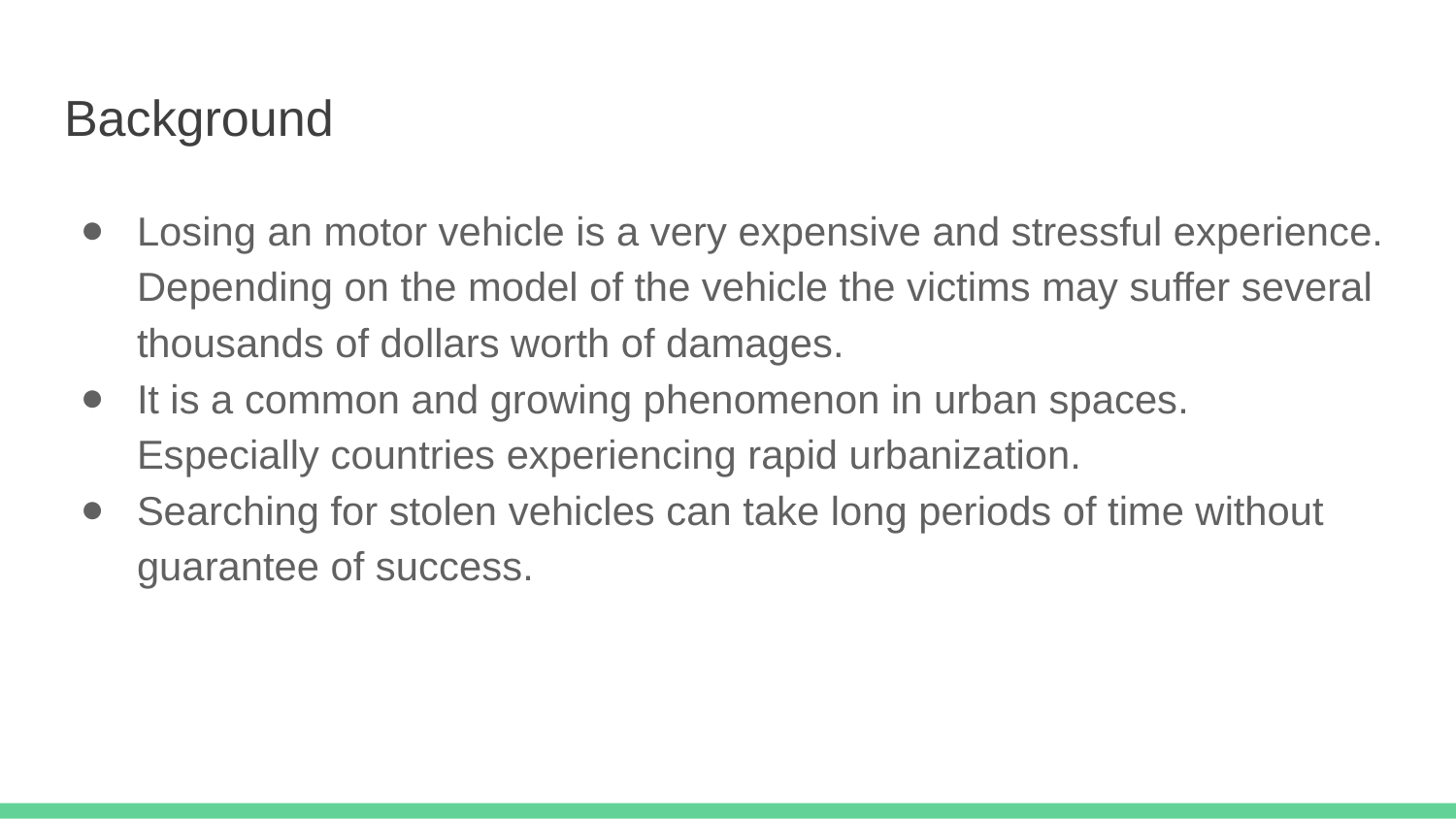

# Background
Losing an motor vehicle is a very expensive and stressful experience.
Depending on the model of the vehicle the victims may suffer several thousands of dollars worth of damages.
It is a common and growing phenomenon in urban spaces.
Especially countries experiencing rapid urbanization.
Searching for stolen vehicles can take long periods of time without guarantee of success.